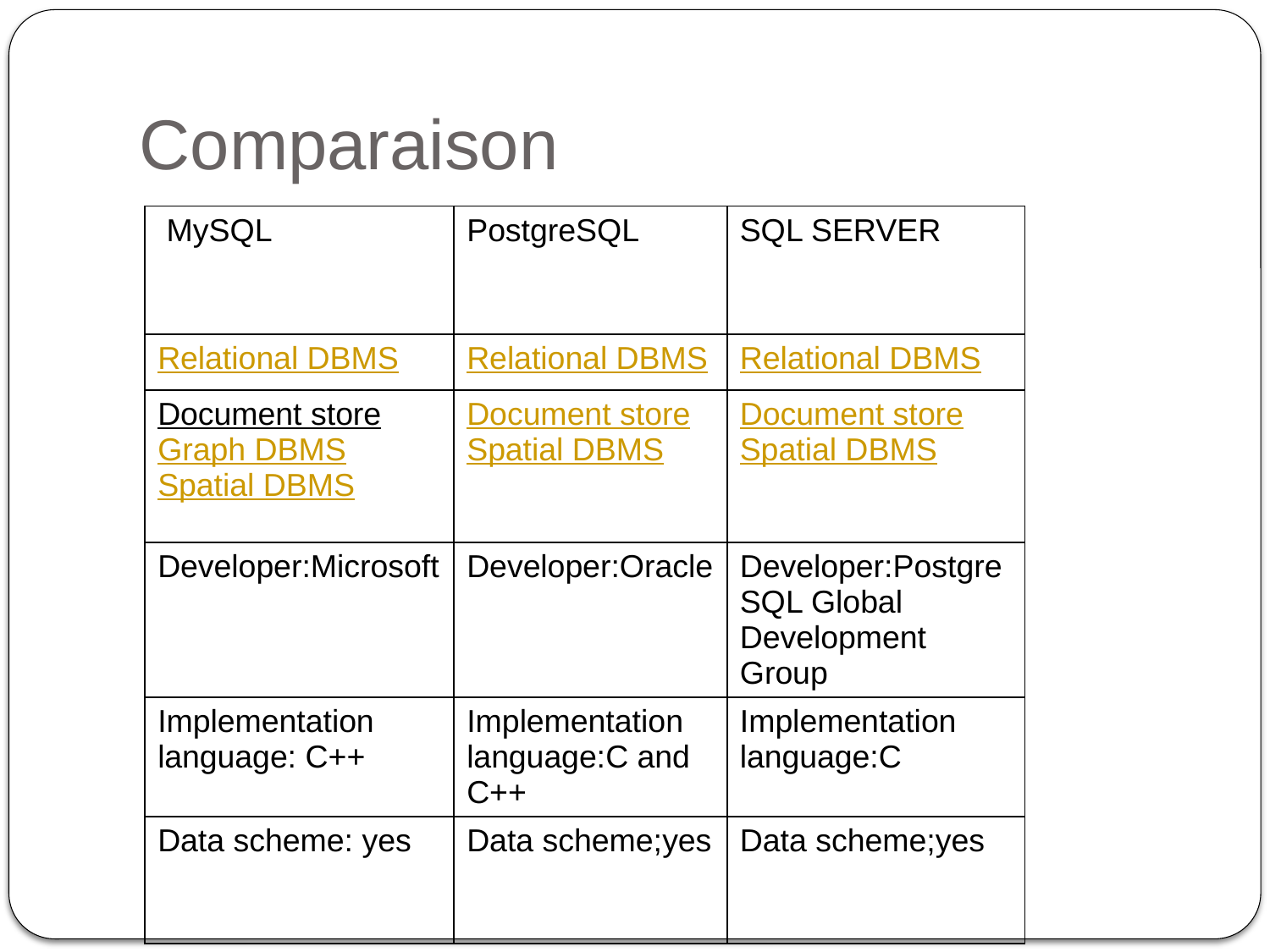

# Comparaison
| MySQL | PostgreSQL | SQL SERVER |
| --- | --- | --- |
| Relational DBMS | Relational DBMS | Relational DBMS |
| Document store Graph DBMS Spatial DBMS | Document store Spatial DBMS | Document store Spatial DBMS |
| Developer:Microsoft | Developer:Oracle | Developer:PostgreSQL Global Development Group |
| Implementation language: C++ | Implementation language:C and C++ | Implementation language:C |
| Data scheme: yes | Data scheme;yes | Data scheme;yes |